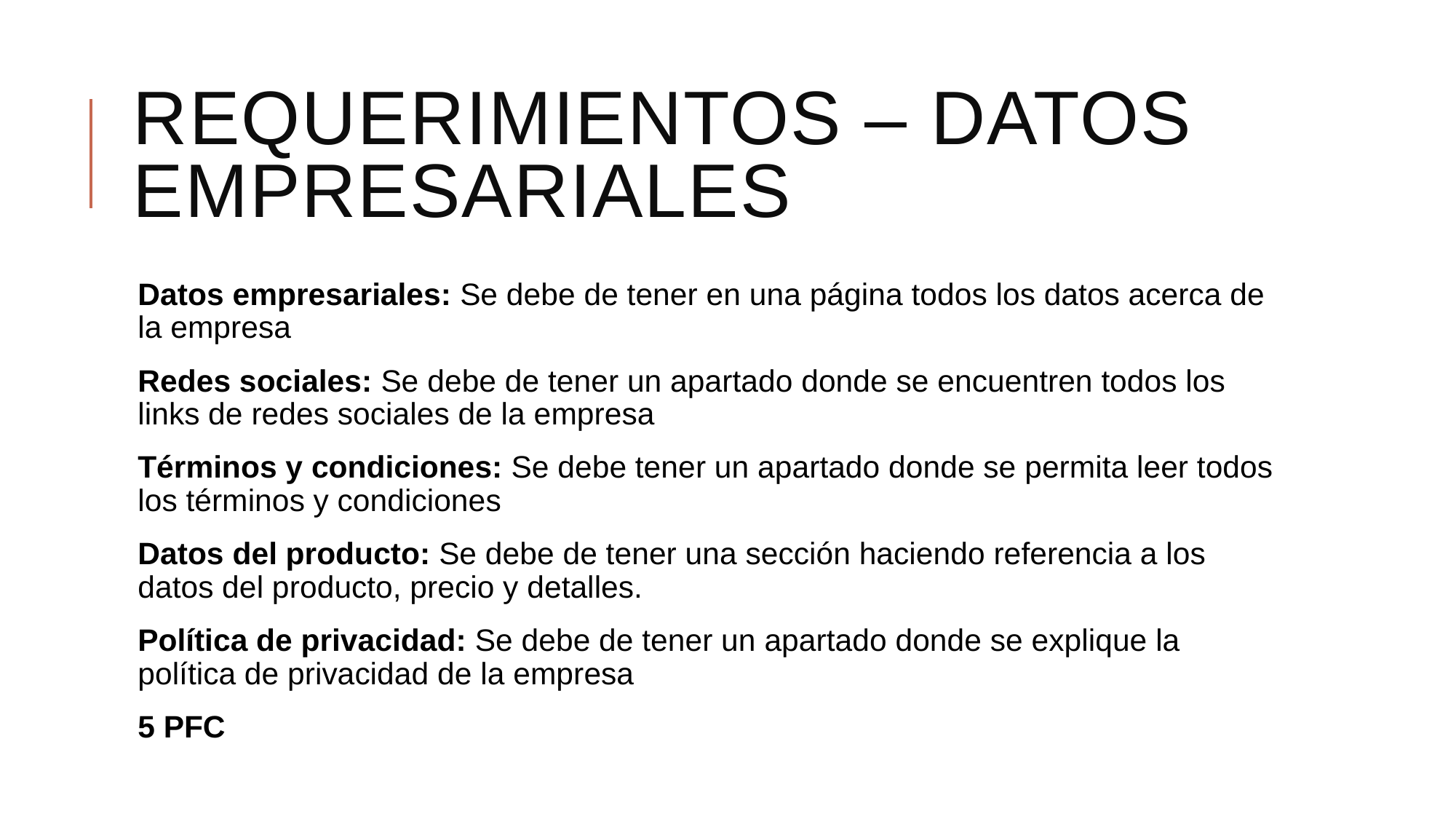

# Requerimientos – datos empresariales
Datos empresariales: Se debe de tener en una página todos los datos acerca de la empresa
Redes sociales: Se debe de tener un apartado donde se encuentren todos los links de redes sociales de la empresa
Términos y condiciones: Se debe tener un apartado donde se permita leer todos los términos y condiciones
Datos del producto: Se debe de tener una sección haciendo referencia a los datos del producto, precio y detalles.
Política de privacidad: Se debe de tener un apartado donde se explique la política de privacidad de la empresa
5 PFC